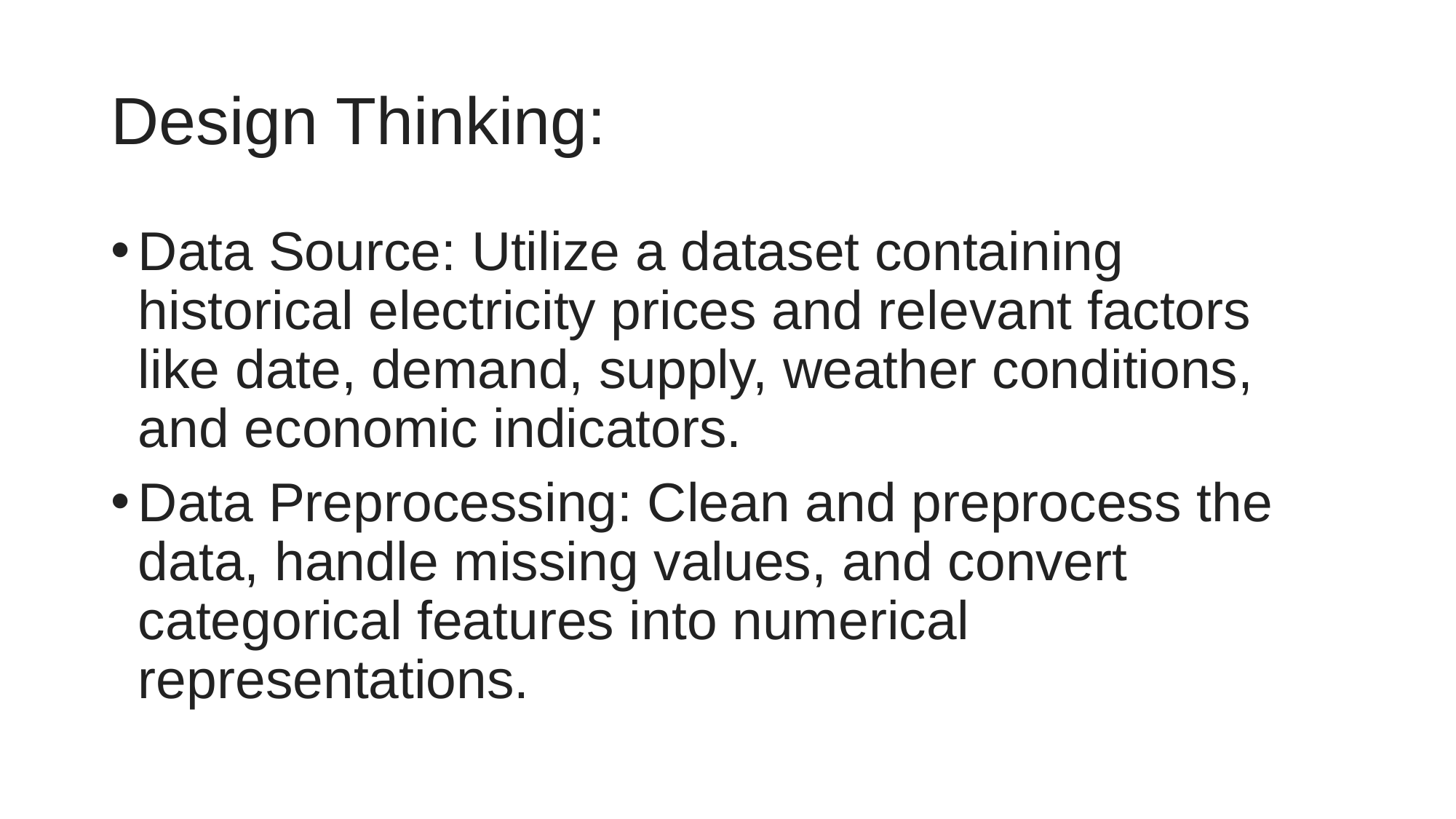

# Design Thinking:
Data Source: Utilize a dataset containing historical electricity prices and relevant factors like date, demand, supply, weather conditions, and economic indicators.
Data Preprocessing: Clean and preprocess the data, handle missing values, and convert categorical features into numerical representations.